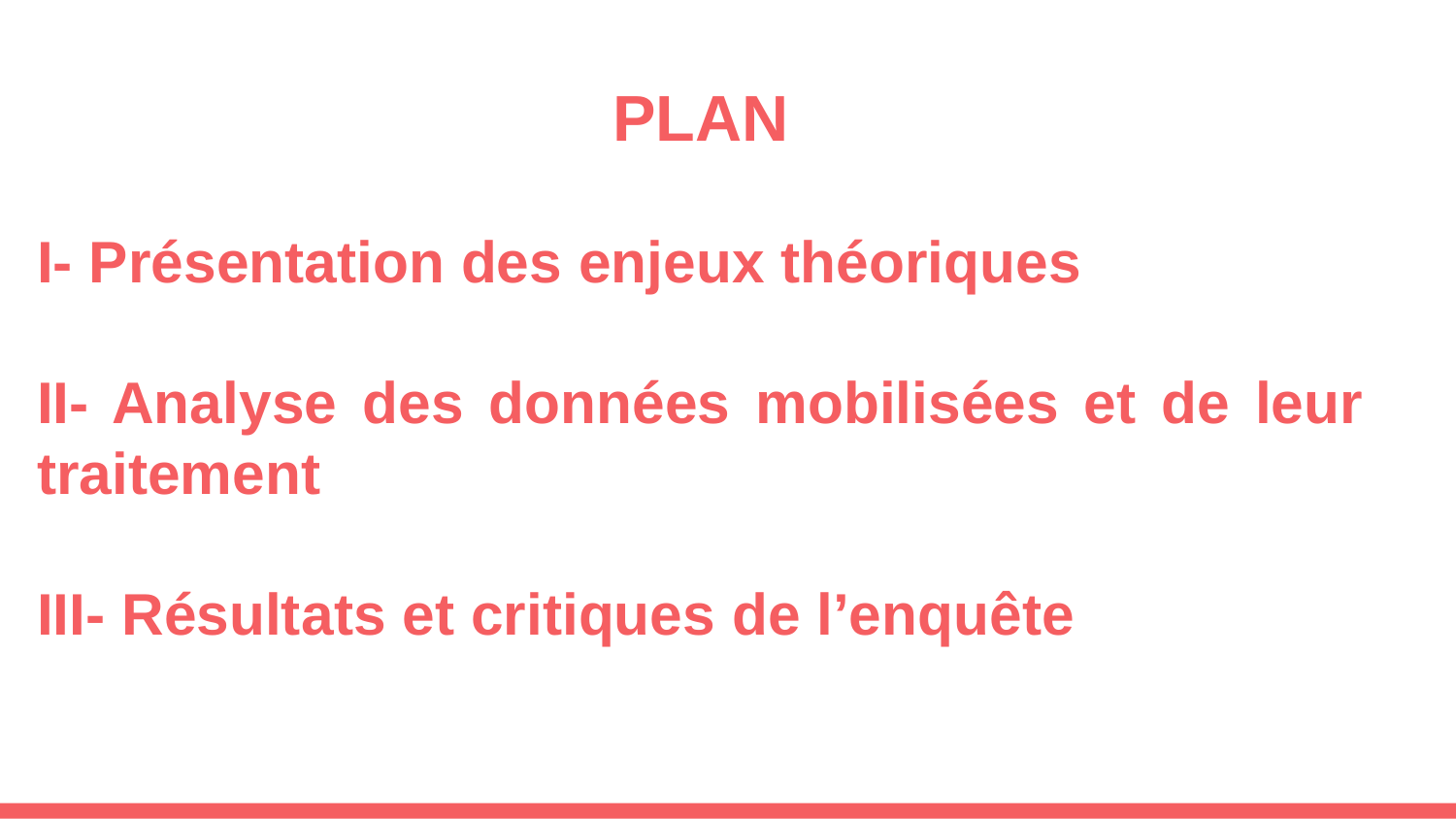

PLAN

I- Présentation des enjeux théoriques

II- Analyse des données mobilisées et de leur traitement

III- Résultats et critiques de l’enquête